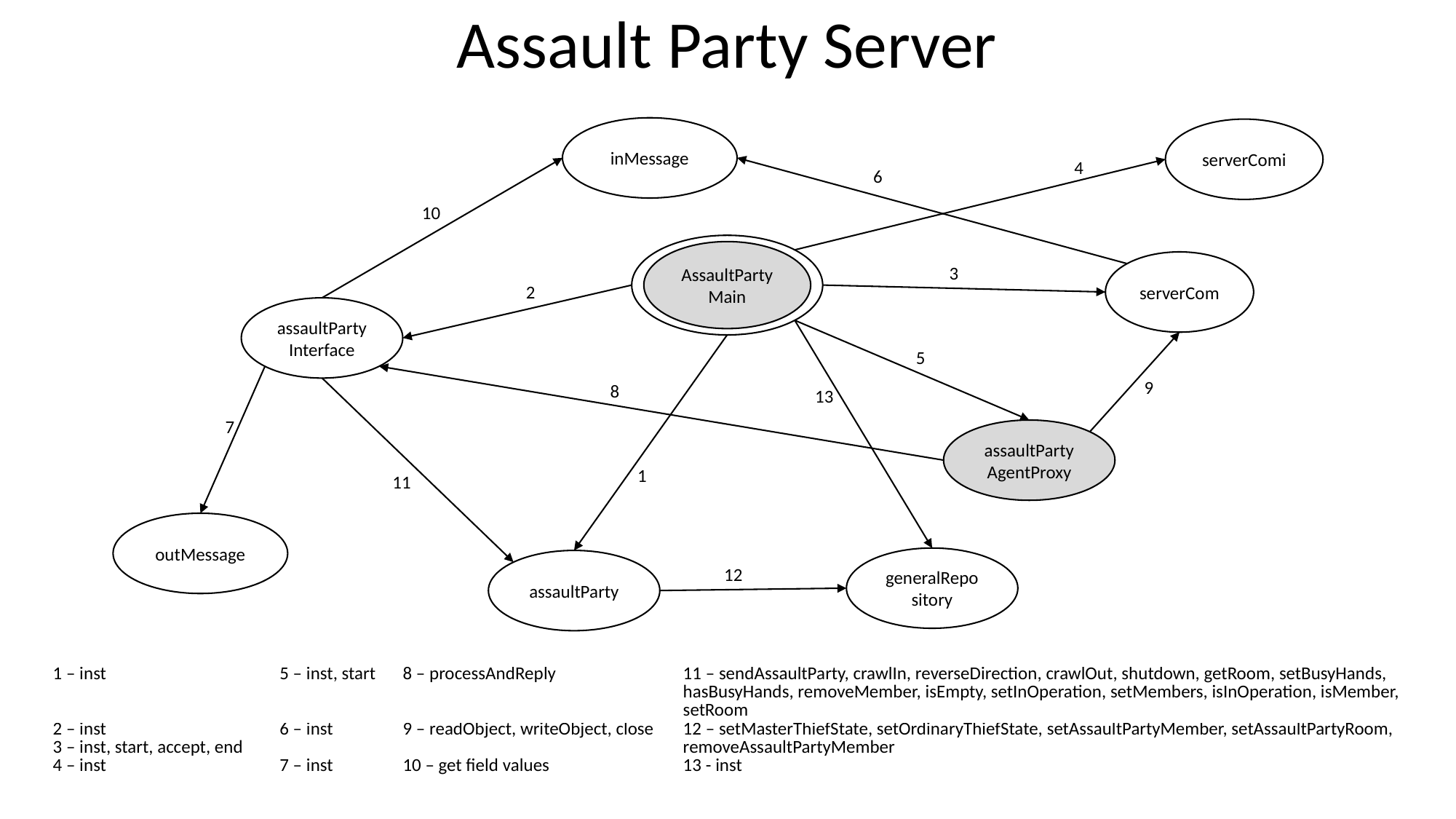

Assault Party Server
inMessage
serverComi
4
6
10

AssaultPartyMain
serverCom
3
2
assaultPartyInterface
5
9
8
13
7
assaultPartyAgentProxy
1
11
outMessage
generalRepository
assaultParty
12
| 1 – inst | 5 – inst, start | 8 – processAndReply | 11 – sendAssaultParty, crawlIn, reverseDirection, crawlOut, shutdown, getRoom, setBusyHands, hasBusyHands, removeMember, isEmpty, setInOperation, setMembers, isInOperation, isMember, setRoom |
| --- | --- | --- | --- |
| 2 – inst 3 – inst, start, accept, end | 6 – inst | 9 – readObject, writeObject, close | 12 – setMasterThiefState, setOrdinaryThiefState, setAssaultPartyMember, setAssaultPartyRoom, removeAssaultPartyMember |
| 4 – inst | 7 – inst | 10 – get field values | 13 - inst |